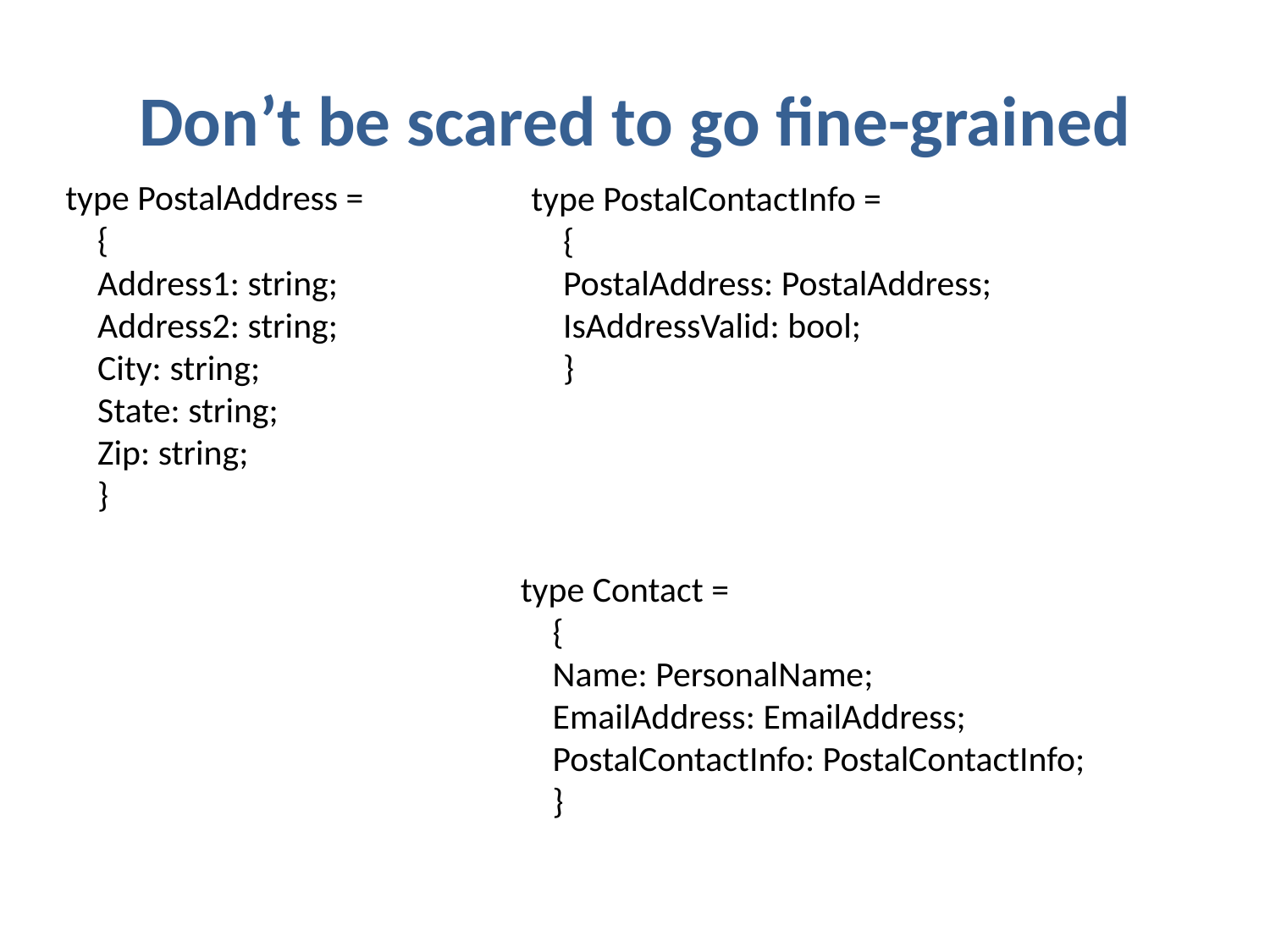

# Don’t be scared to go fine-grained
type PostalAddress =
    {
    Address1: string;
    Address2: string;
    City: string;
    State: string;
    Zip: string;
    }
type PostalContactInfo =
    {
    PostalAddress: PostalAddress;
    IsAddressValid: bool;
    }
type Contact =
    {
    Name: PersonalName;
    EmailAddress: EmailAddress;
    PostalContactInfo: PostalContactInfo;
    }